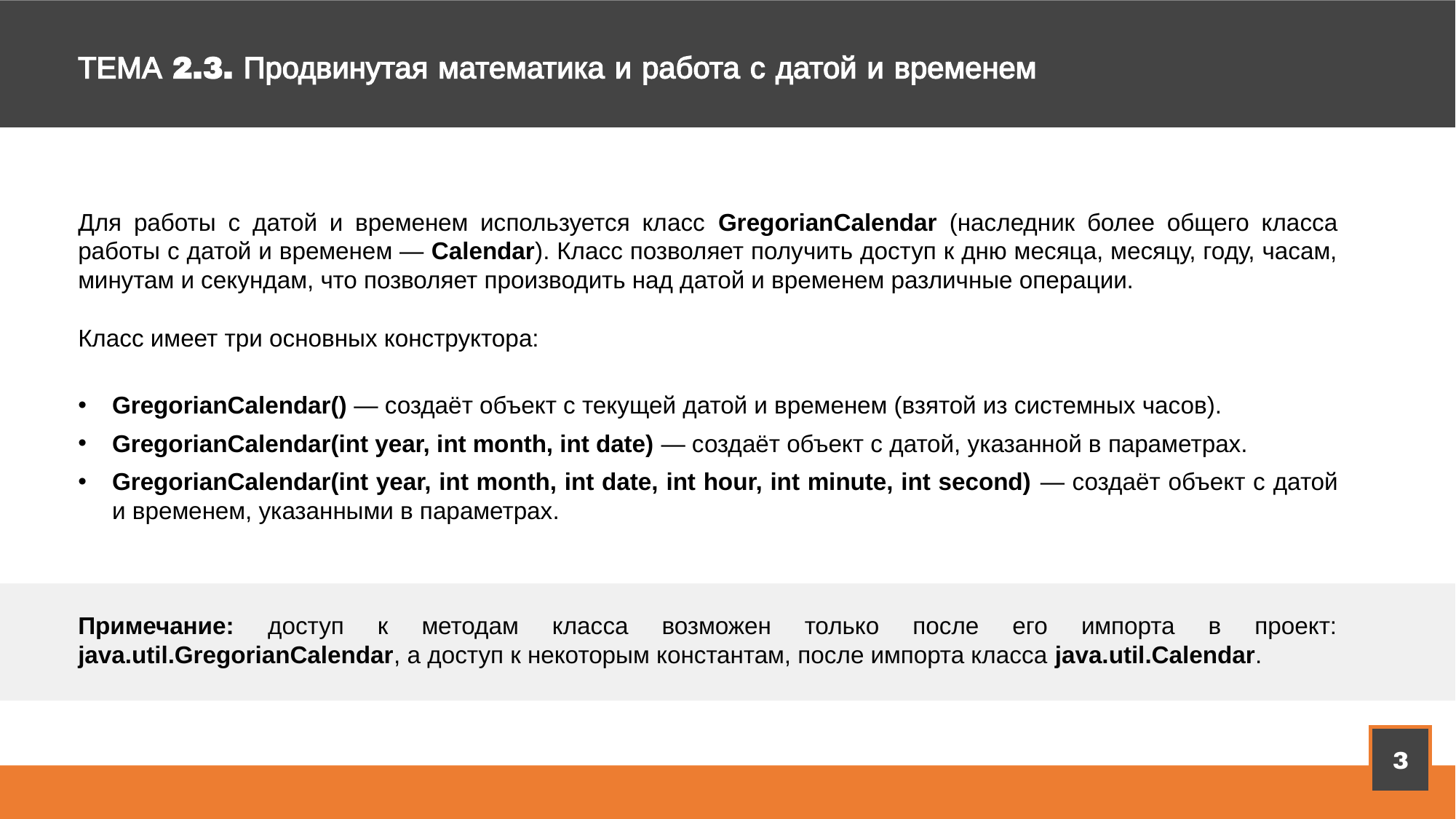

ТЕМА 2.3. Продвинутая математика и работа с датой и временем
Для работы с датой и временем используется класс GregorianCalendar (наследник более общего класса работы с датой и временем — Calendar). Класс позволяет получить доступ к дню месяца, месяцу, году, часам, минутам и секундам, что позволяет производить над датой и временем различные операции.

Класс имеет три основных конструктора:

GregorianCalendar() — создаёт объект с текущей датой и временем (взятой из системных часов).
GregorianCalendar(int year, int month, int date) — создаёт объект с датой, указанной в параметрах.
GregorianCalendar(int year, int month, int date, int hour, int minute, int second) — создаёт объект с датой и временем, указанными в параметрах.

Примечание: доступ к методам класса возможен только после его импорта в проект: java.util.GregorianCalendar, а доступ к некоторым константам, после импорта класса java.util.Calendar.

3